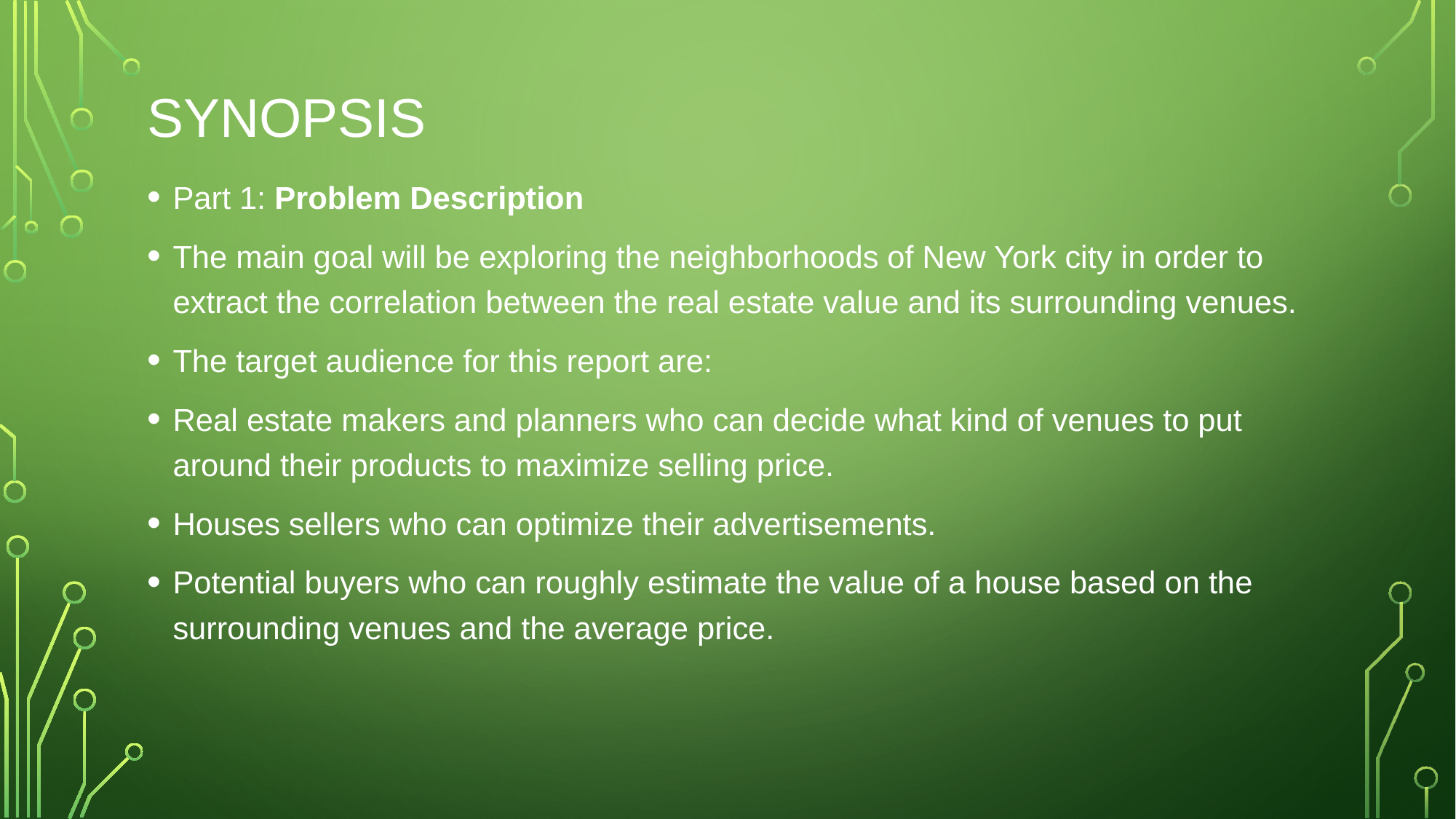

# Synopsis
Part 1: Problem Description
The main goal will be exploring the neighborhoods of New York city in order to extract the correlation between the real estate value and its surrounding venues.
The target audience for this report are:
Real estate makers and planners who can decide what kind of venues to put around their products to maximize selling price.
Houses sellers who can optimize their advertisements.
Potential buyers who can roughly estimate the value of a house based on the surrounding venues and the average price.